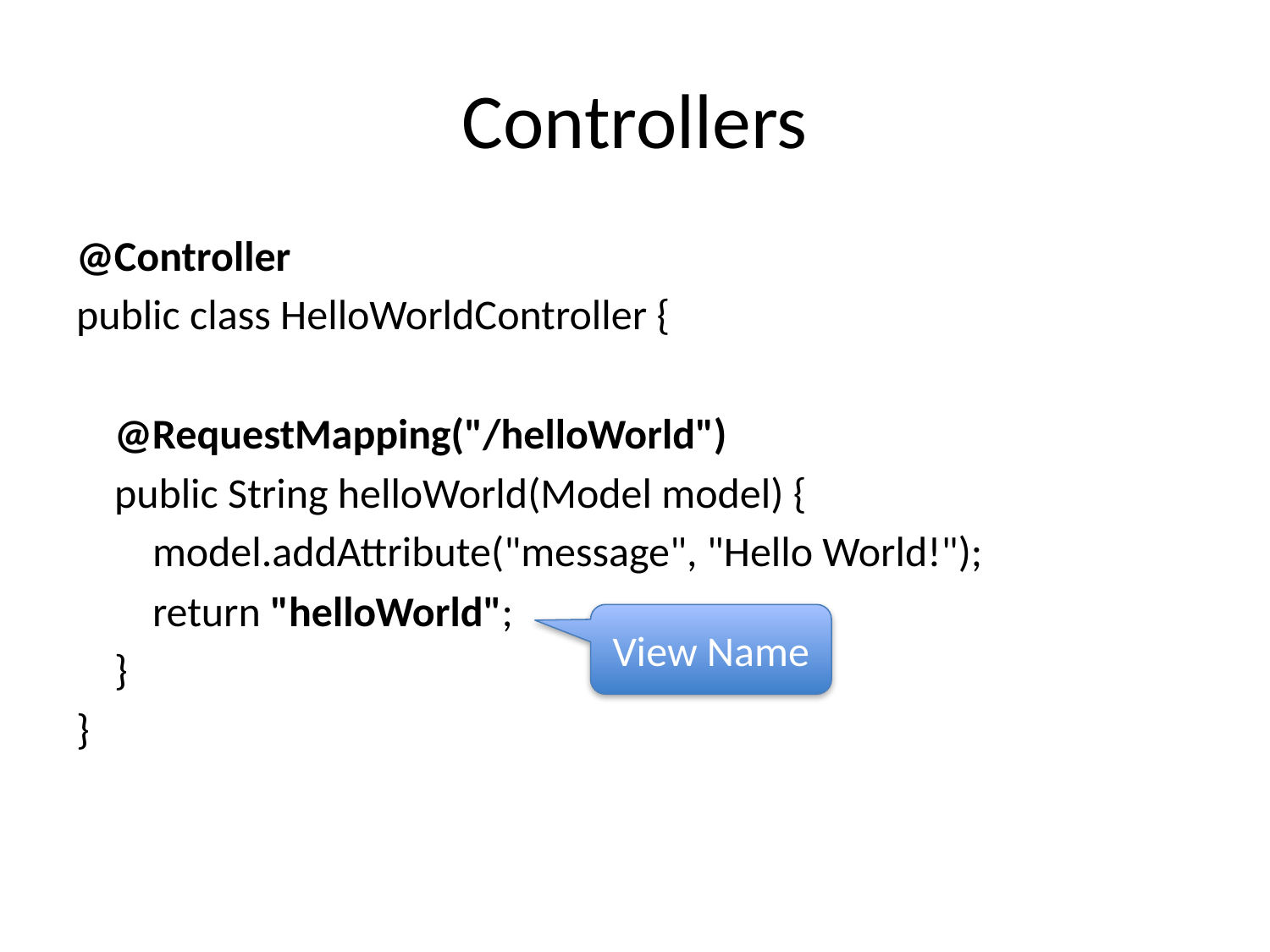

# Controllers
@Controller
public class HelloWorldController {

    @RequestMapping("/helloWorld")
    public String helloWorld(Model model) {
        model.addAttribute("message", "Hello World!");
        return "helloWorld";
    }
}
View Name